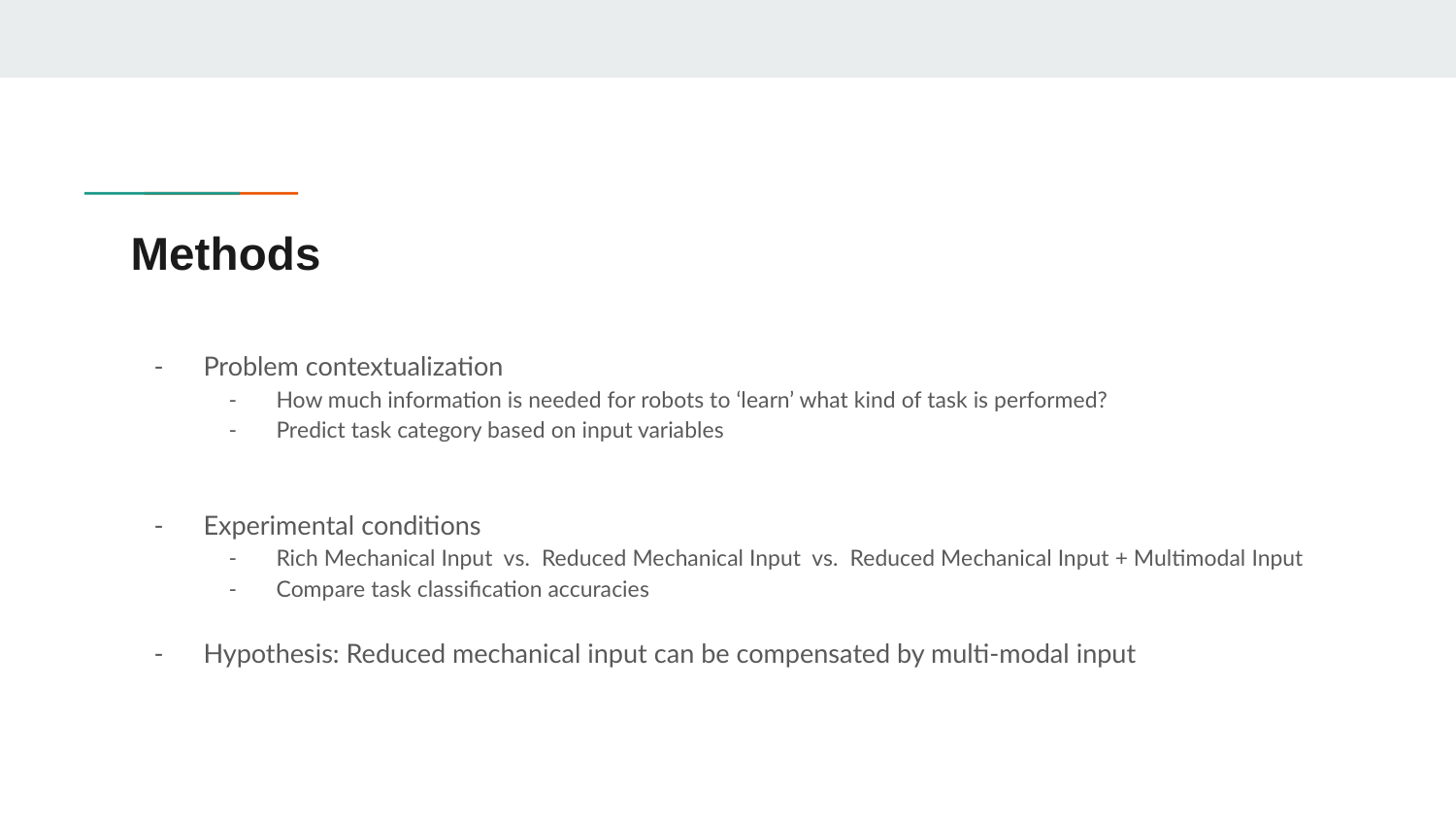

# Methods
Problem contextualization
How much information is needed for robots to ‘learn’ what kind of task is performed?
Predict task category based on input variables
Experimental conditions
Rich Mechanical Input  vs.  Reduced Mechanical Input  vs.  Reduced Mechanical Input + Multimodal Input
Compare task classification accuracies
Hypothesis: Reduced mechanical input can be compensated by multi-modal input